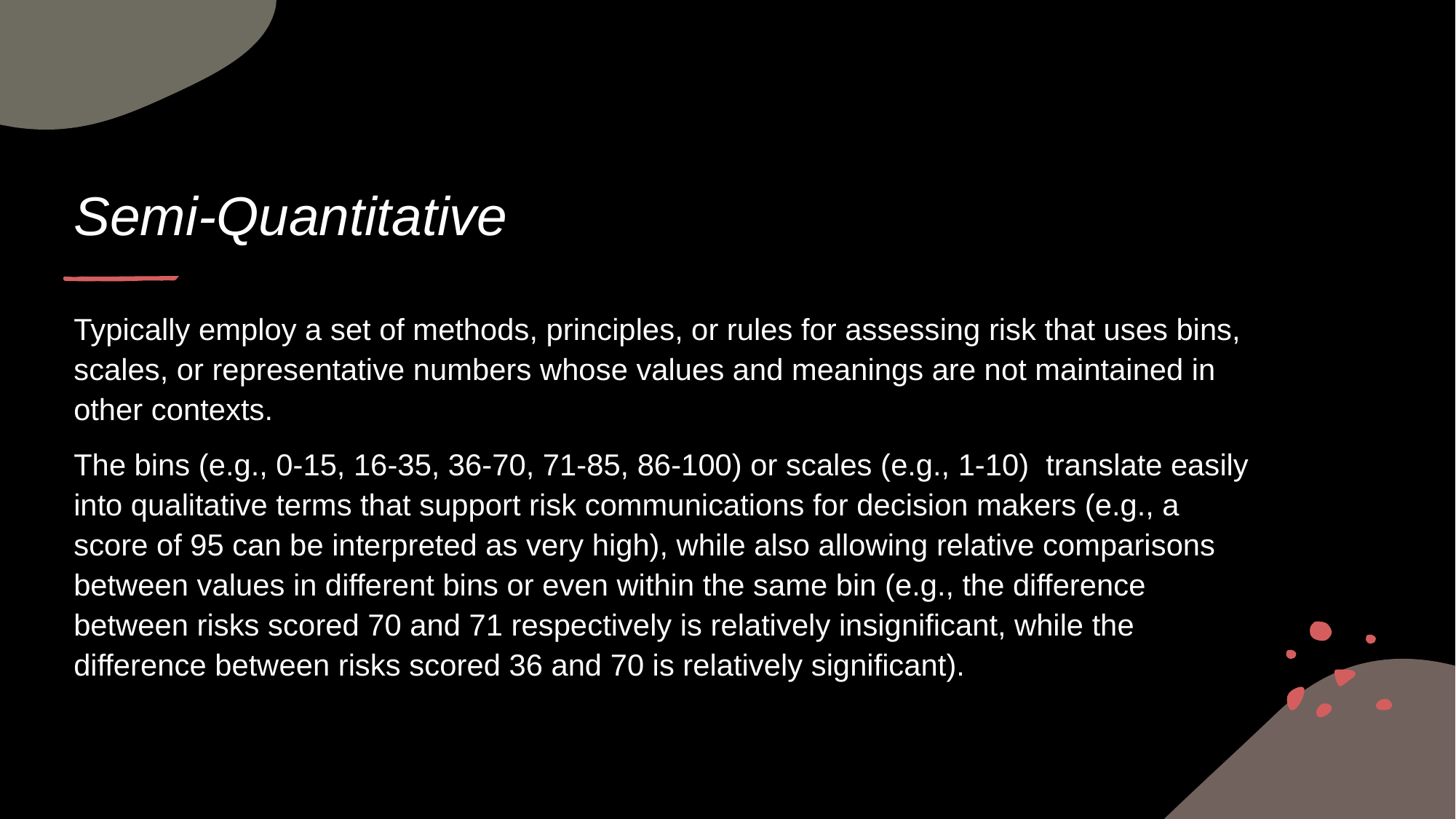

# Semi-Quantitative
Typically employ a set of methods, principles, or rules for assessing risk that uses bins, scales, or representative numbers whose values and meanings are not maintained in other contexts.
The bins (e.g., 0-15, 16-35, 36-70, 71-85, 86-100) or scales (e.g., 1-10)  translate easily into qualitative terms that support risk communications for decision makers (e.g., a score of 95 can be interpreted as very high), while also allowing relative comparisons between values in different bins or even within the same bin (e.g., the difference between risks scored 70 and 71 respectively is relatively insignificant, while the difference between risks scored 36 and 70 is relatively significant).